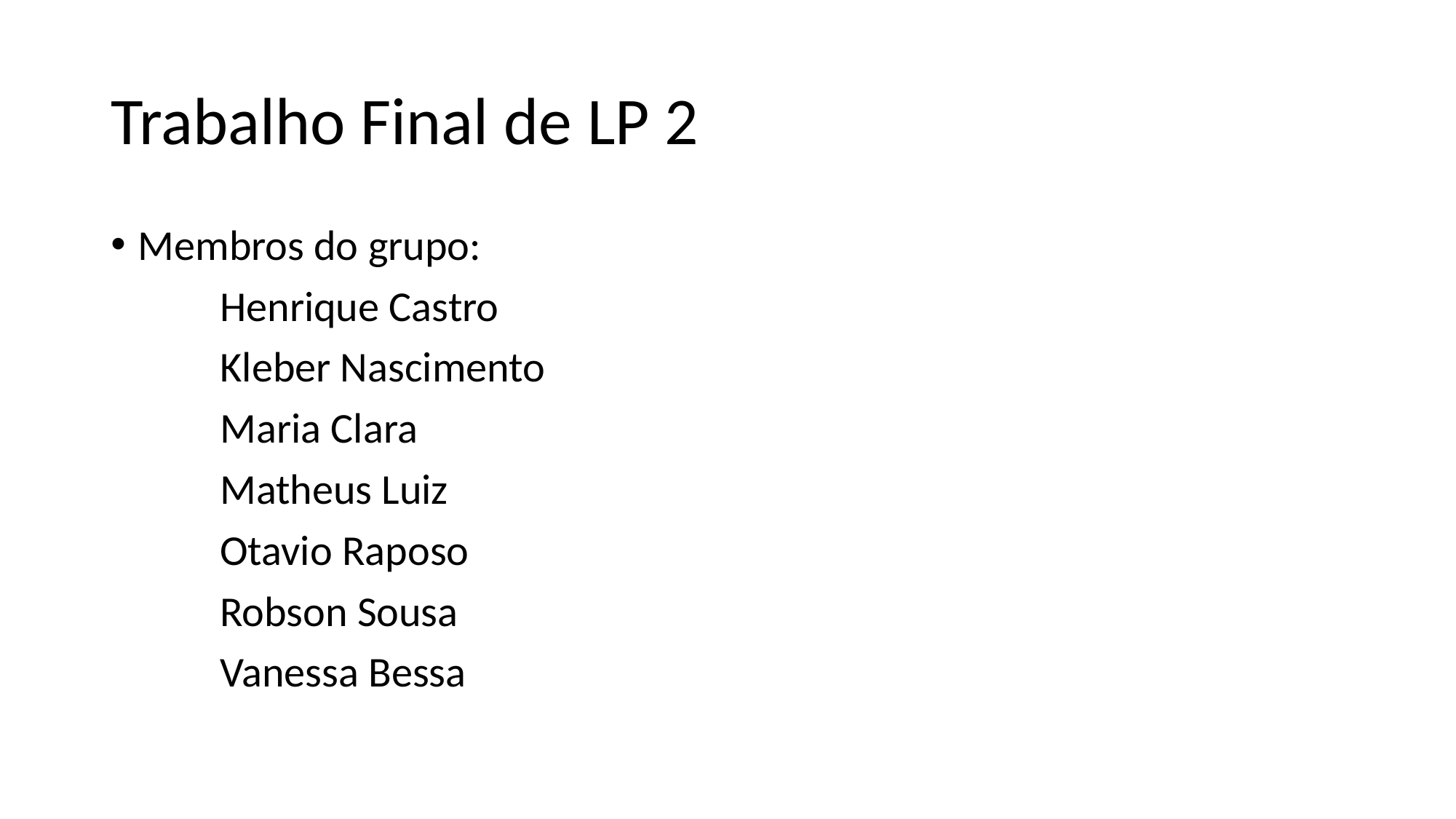

# Trabalho Final de LP 2
Membros do grupo:
	Henrique Castro
	Kleber Nascimento
	Maria Clara
	Matheus Luiz
	Otavio Raposo
	Robson Sousa
	Vanessa Bessa